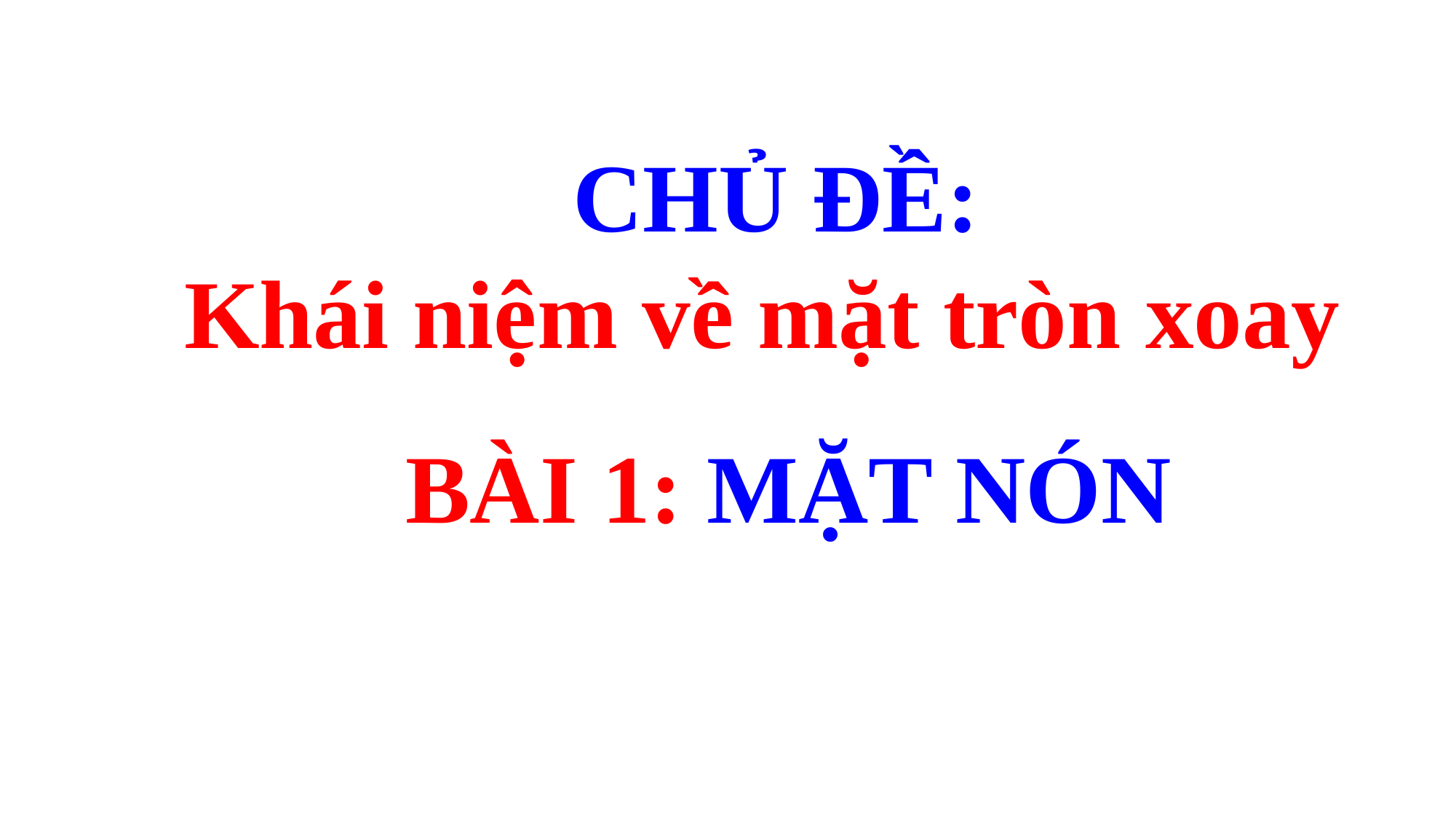

CHỦ ĐỀ:
Khái niệm về mặt tròn xoay
BÀI 1: MẶT NÓN